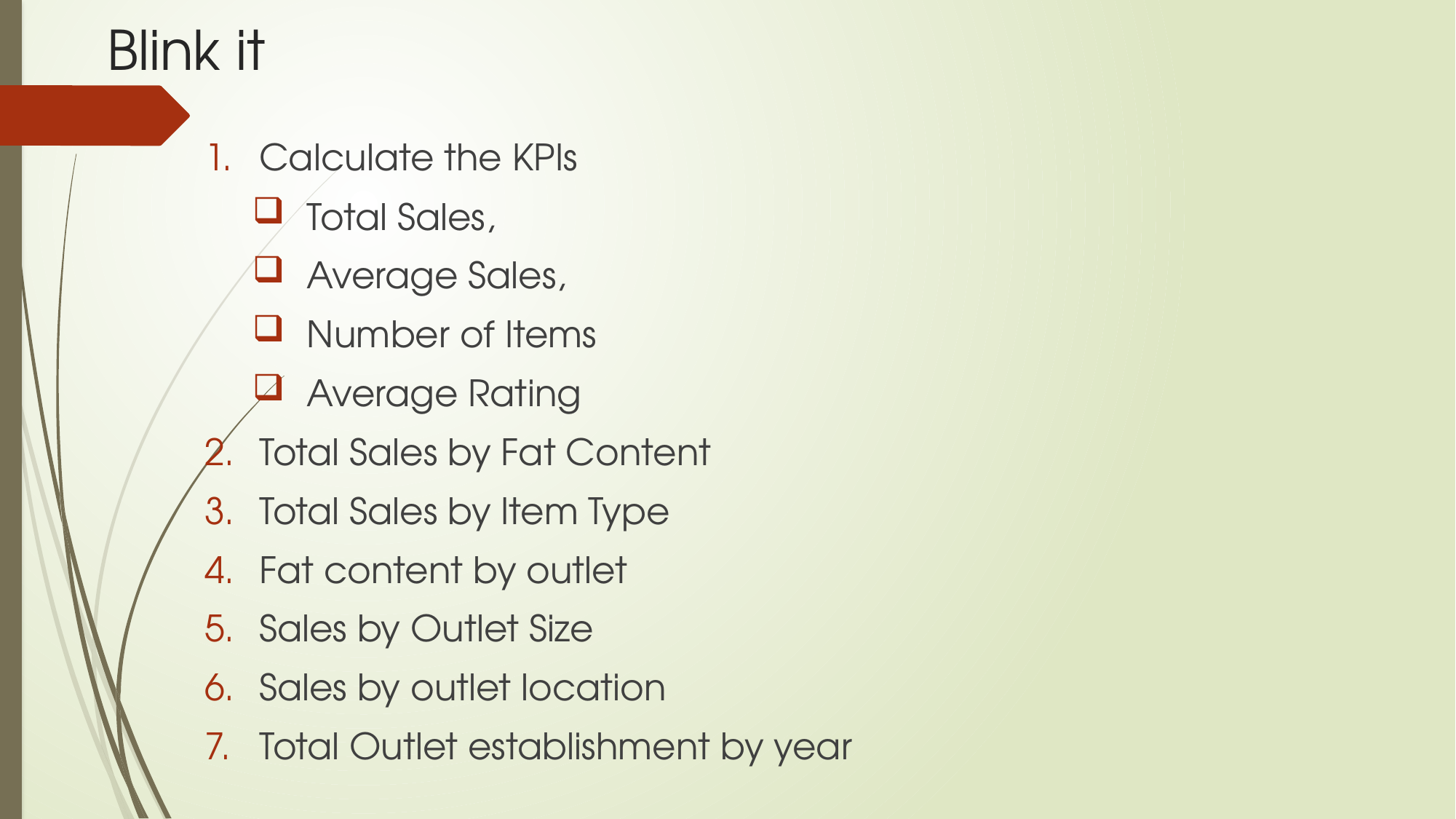

# Blink it
Calculate the KPIs
Total Sales,
Average Sales,
Number of Items
Average Rating
Total Sales by Fat Content
Total Sales by Item Type
Fat content by outlet
Sales by Outlet Size
Sales by outlet location
Total Outlet establishment by year